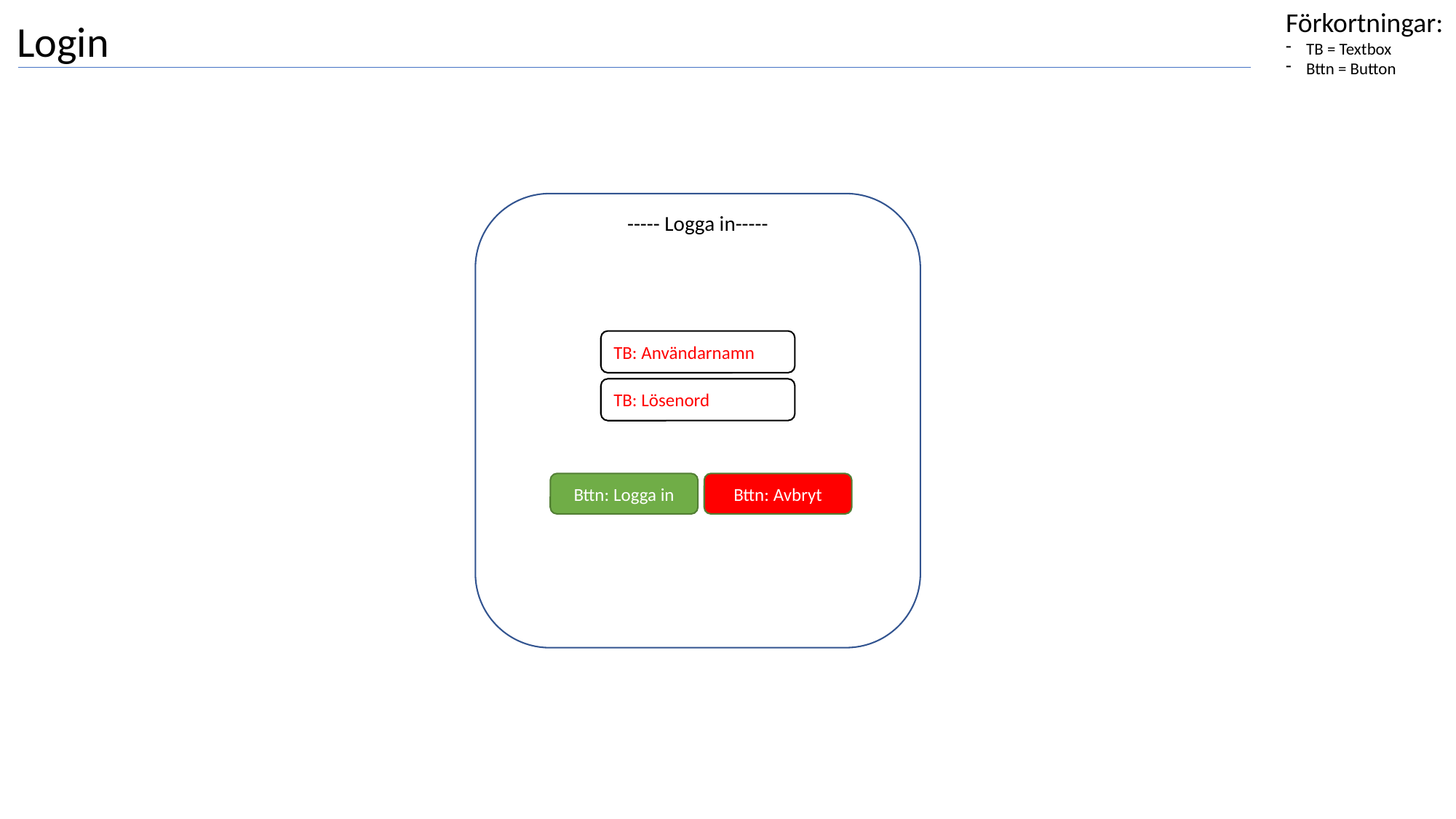

Förkortningar:
TB = Textbox
Bttn = Button
# Login

----- Logga in-----
TB: Användarnamn
TB: Lösenord
Bttn: Logga in
Bttn: Avbryt